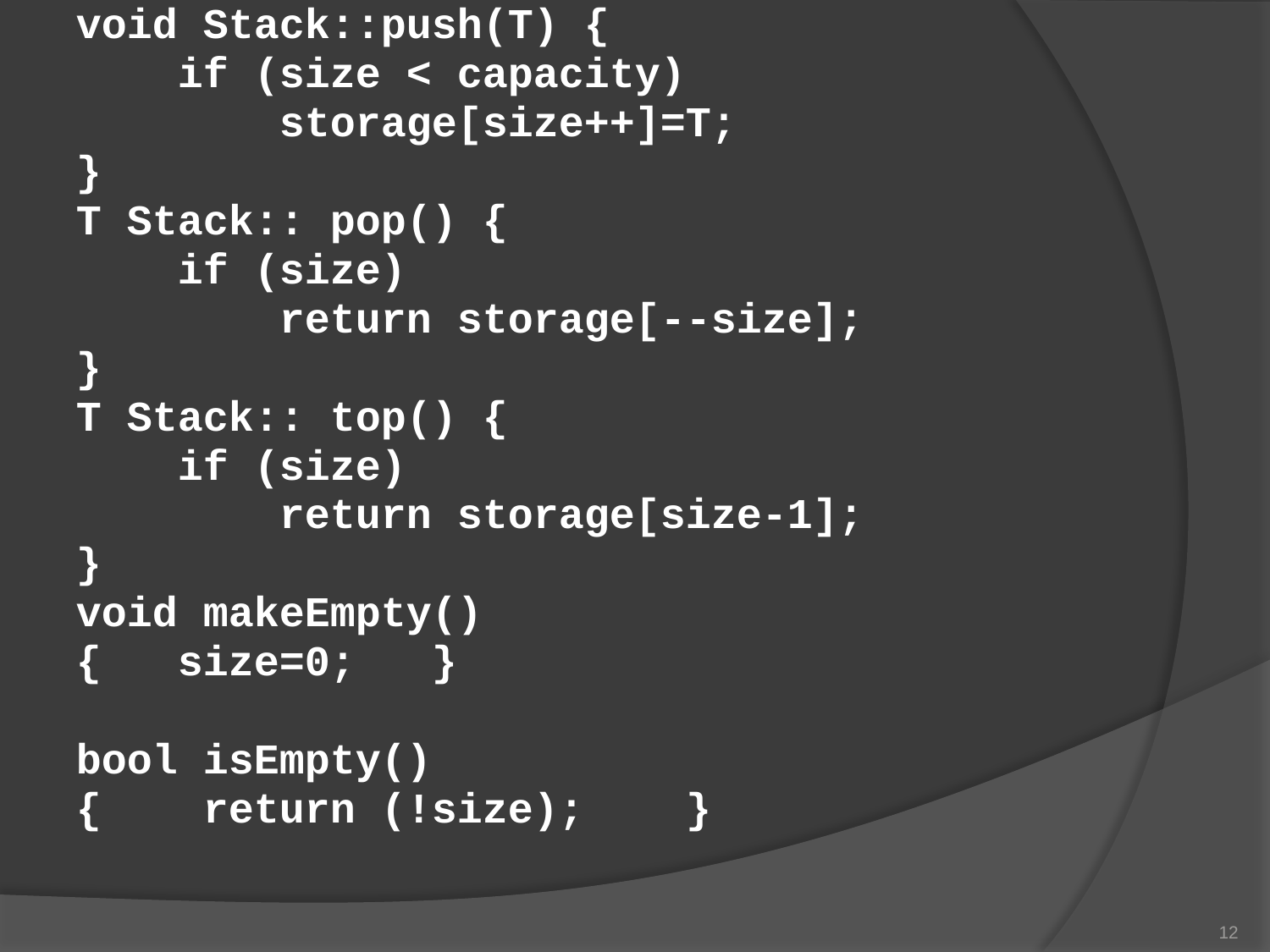

void Stack::push(T) {
    if (size < capacity)
        storage[size++]=T;
}
T Stack:: pop() {
    if (size)
        return storage[--size];
}
T Stack:: top() {
    if (size)
        return storage[size-1];
}
void makeEmpty()
{   size=0;   }

bool isEmpty()
{    return (!size);    }
12